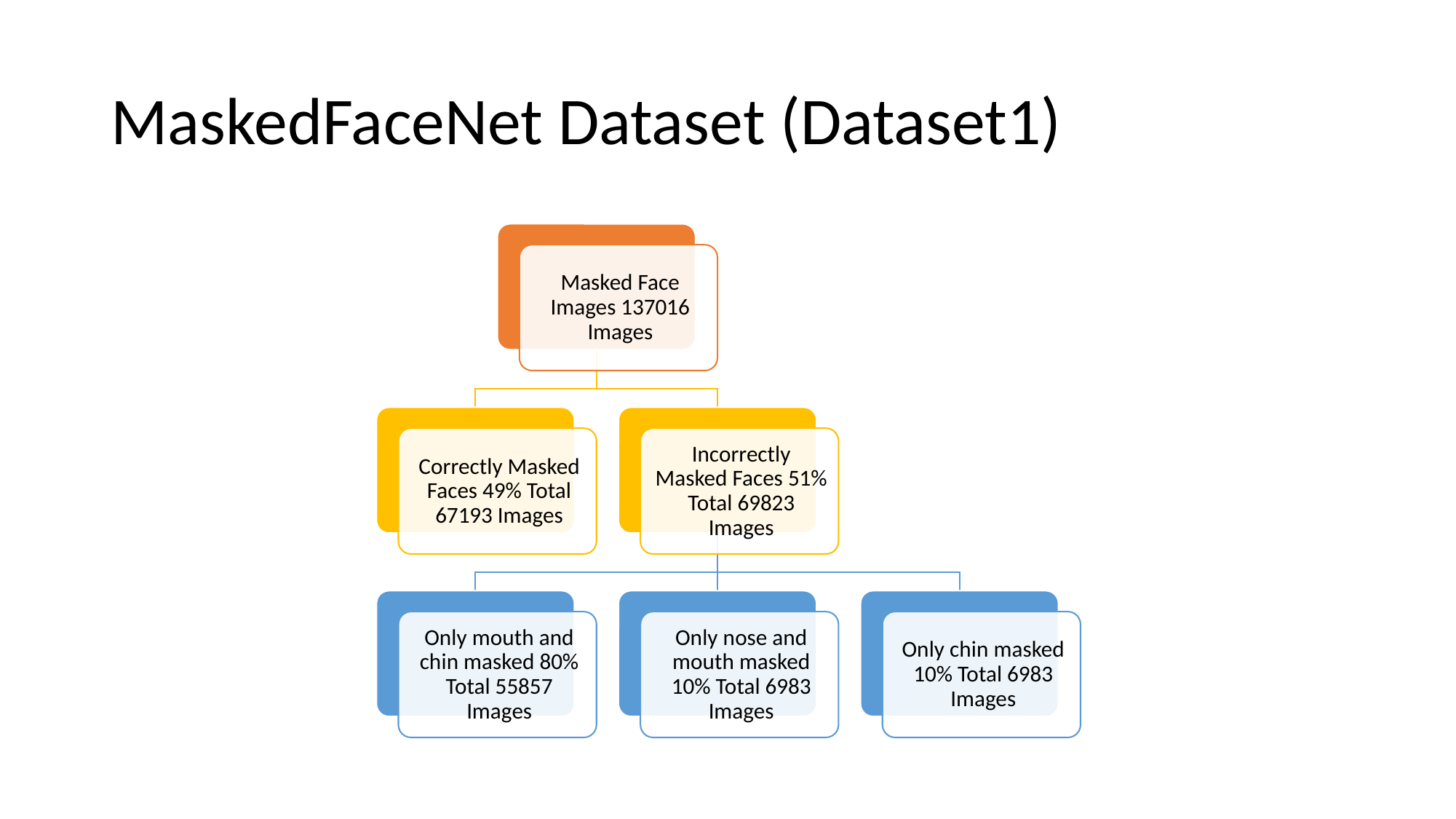

# MaskedFaceNet Dataset (Dataset1)
Masked Face Images 137016 Images
Correctly Masked Faces 49% Total 67193 Images
Incorrectly Masked Faces 51% Total 69823 Images
Only mouth and chin masked 80% Total 55857 Images
Only nose and mouth masked 10% Total 6983 Images
Only chin masked 10% Total 6983 Images